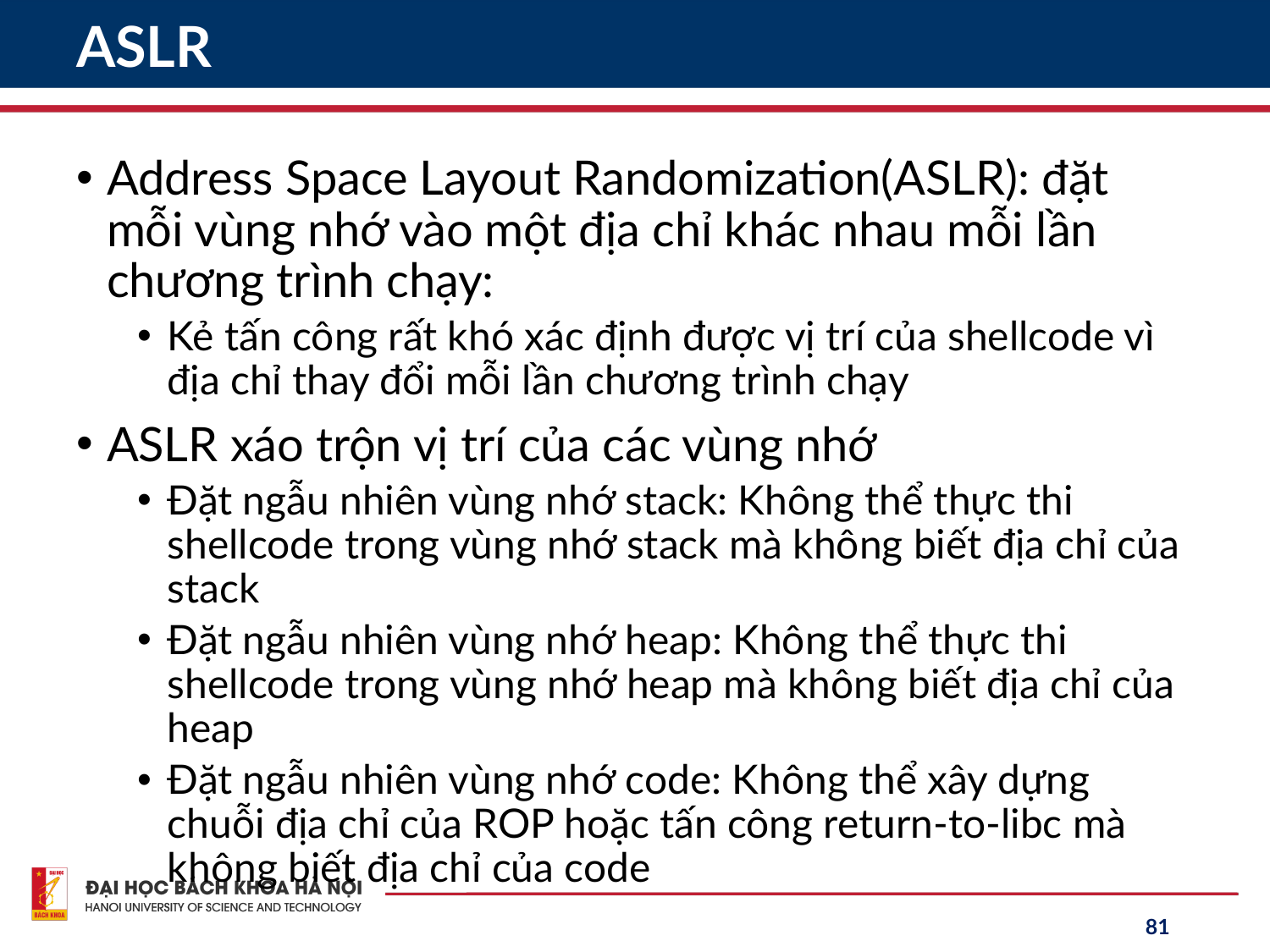

# ASLR
Address Space Layout Randomization(ASLR): đặt mỗi vùng nhớ vào một địa chỉ khác nhau mỗi lần chương trình chạy:
Kẻ tấn công rất khó xác định được vị trí của shellcode vì địa chỉ thay đổi mỗi lần chương trình chạy
ASLR xáo trộn vị trí của các vùng nhớ
Đặt ngẫu nhiên vùng nhớ stack: Không thể thực thi shellcode trong vùng nhớ stack mà không biết địa chỉ của stack
Đặt ngẫu nhiên vùng nhớ heap: Không thể thực thi shellcode trong vùng nhớ heap mà không biết địa chỉ của heap
Đặt ngẫu nhiên vùng nhớ code: Không thể xây dựng chuỗi địa chỉ của ROP hoặc tấn công return-to-libc mà không biết địa chỉ của code

81